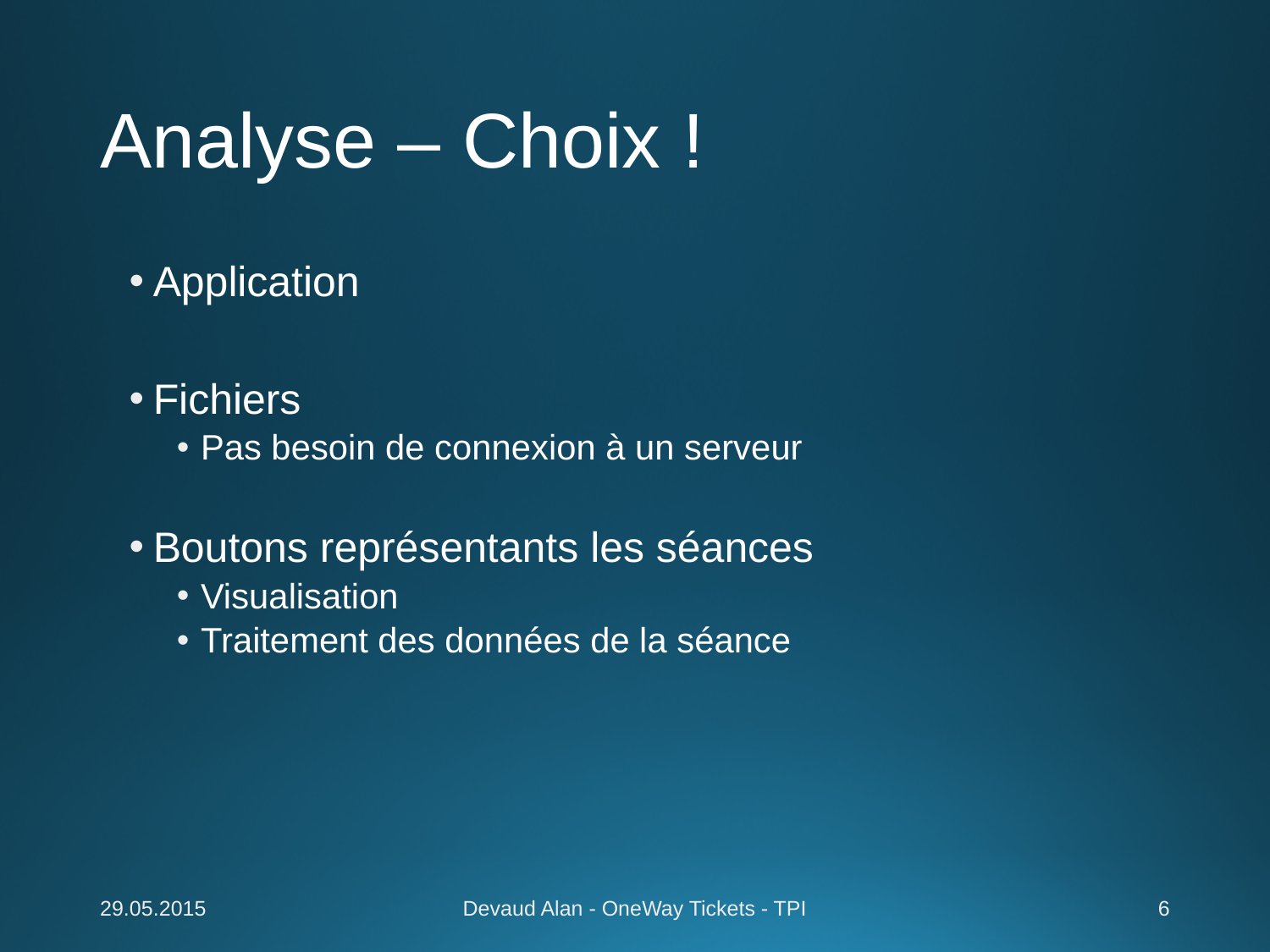

# Analyse – Choix !
Application

Fichiers
Pas besoin de connexion à un serveur

Boutons représentants les séances
Visualisation
Traitement des données de la séance
29.05.2015
Devaud Alan - OneWay Tickets - TPI
6